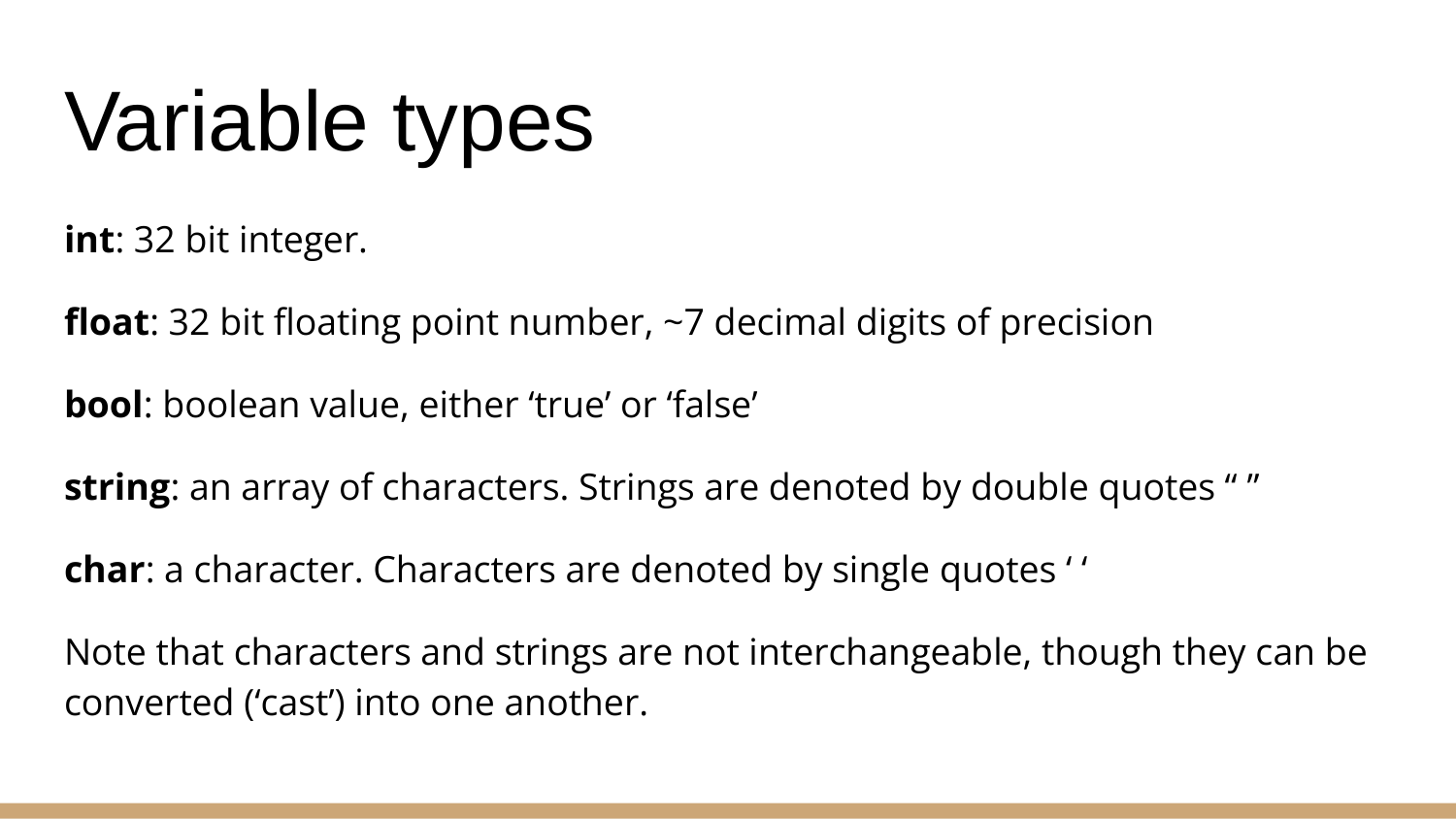

# Variable types
int: 32 bit integer.
float: 32 bit floating point number, ~7 decimal digits of precision
bool: boolean value, either ‘true’ or ‘false’
string: an array of characters. Strings are denoted by double quotes “ ”
char: a character. Characters are denoted by single quotes ‘ ‘
Note that characters and strings are not interchangeable, though they can be converted (‘cast’) into one another.